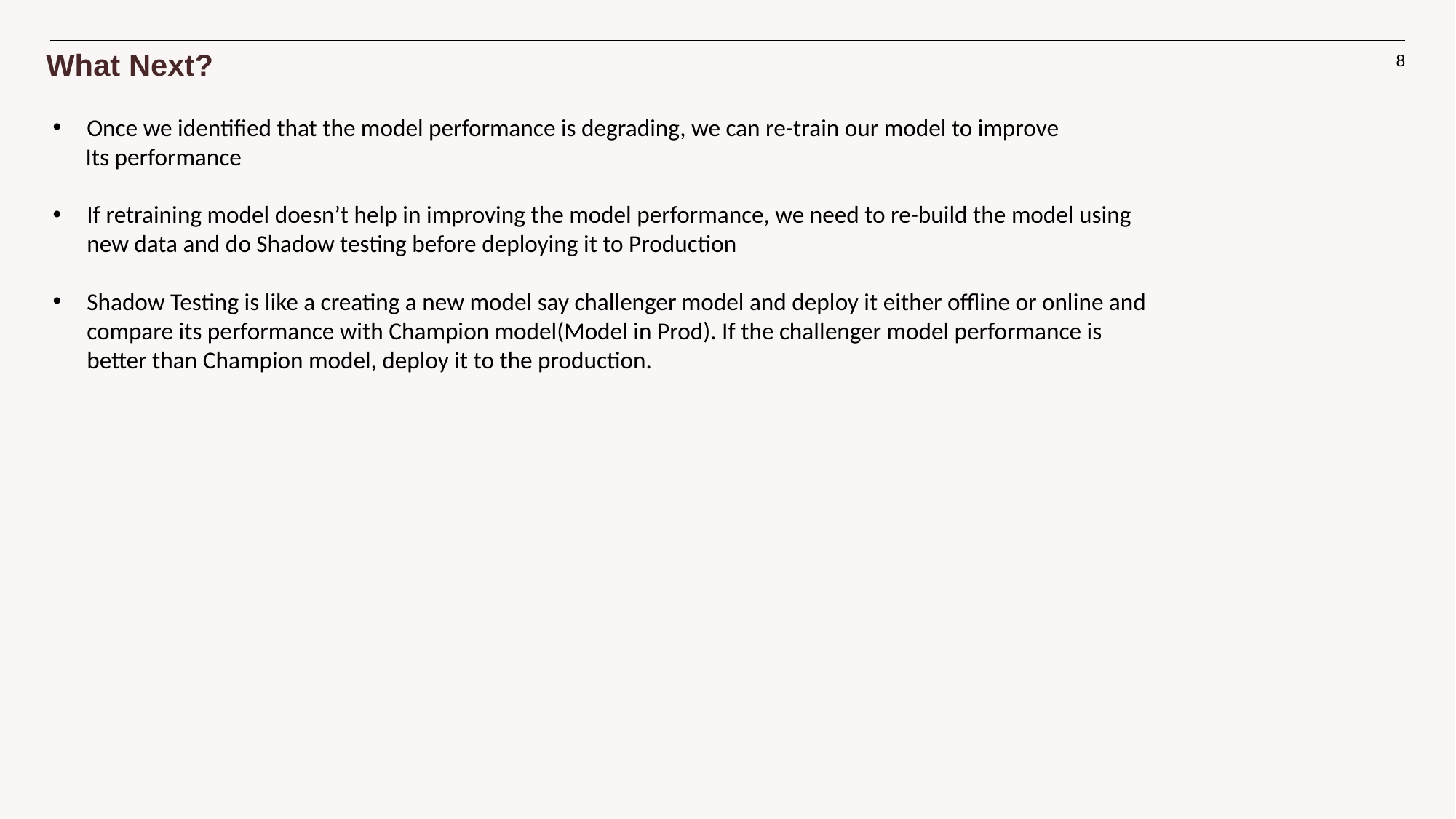

# What Next?
8
Once we identified that the model performance is degrading, we can re-train our model to improve
      Its performance

If retraining model doesn’t help in improving the model performance, we need to re-build the model using new data and do Shadow testing before deploying it to Production

Shadow Testing is like a creating a new model say challenger model and deploy it either offline or online and compare its performance with Champion model(Model in Prod). If the challenger model performance is better than Champion model, deploy it to the production.